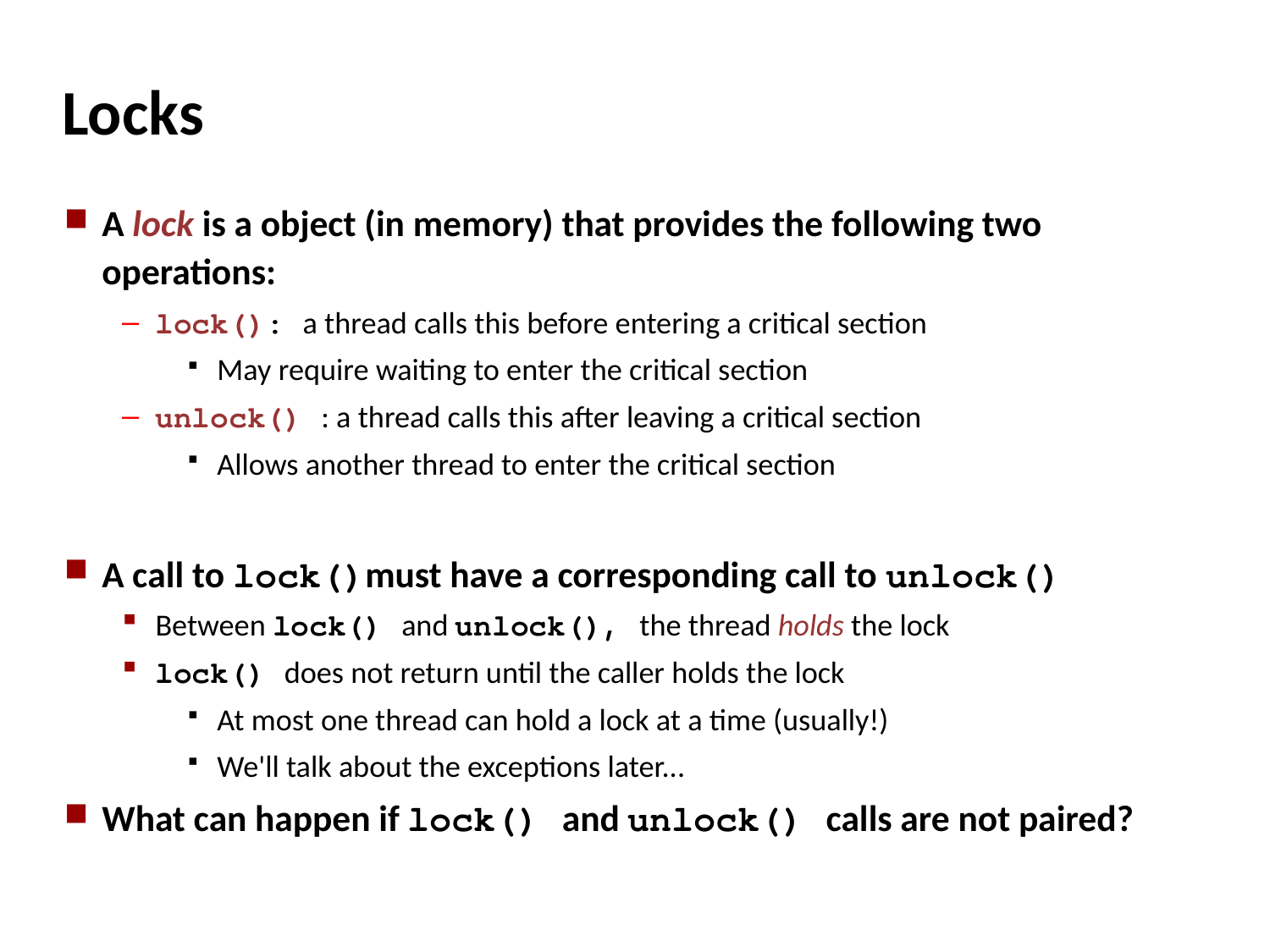

# Locks
A lock is a object (in memory) that provides the following two operations:
lock(): a thread calls this before entering a critical section
May require waiting to enter the critical section
unlock() : a thread calls this after leaving a critical section
Allows another thread to enter the critical section

A call to lock()must have a corresponding call to unlock()
Between lock() and unlock(), the thread holds the lock
lock() does not return until the caller holds the lock
At most one thread can hold a lock at a time (usually!)
We'll talk about the exceptions later...
What can happen if lock() and unlock() calls are not paired?